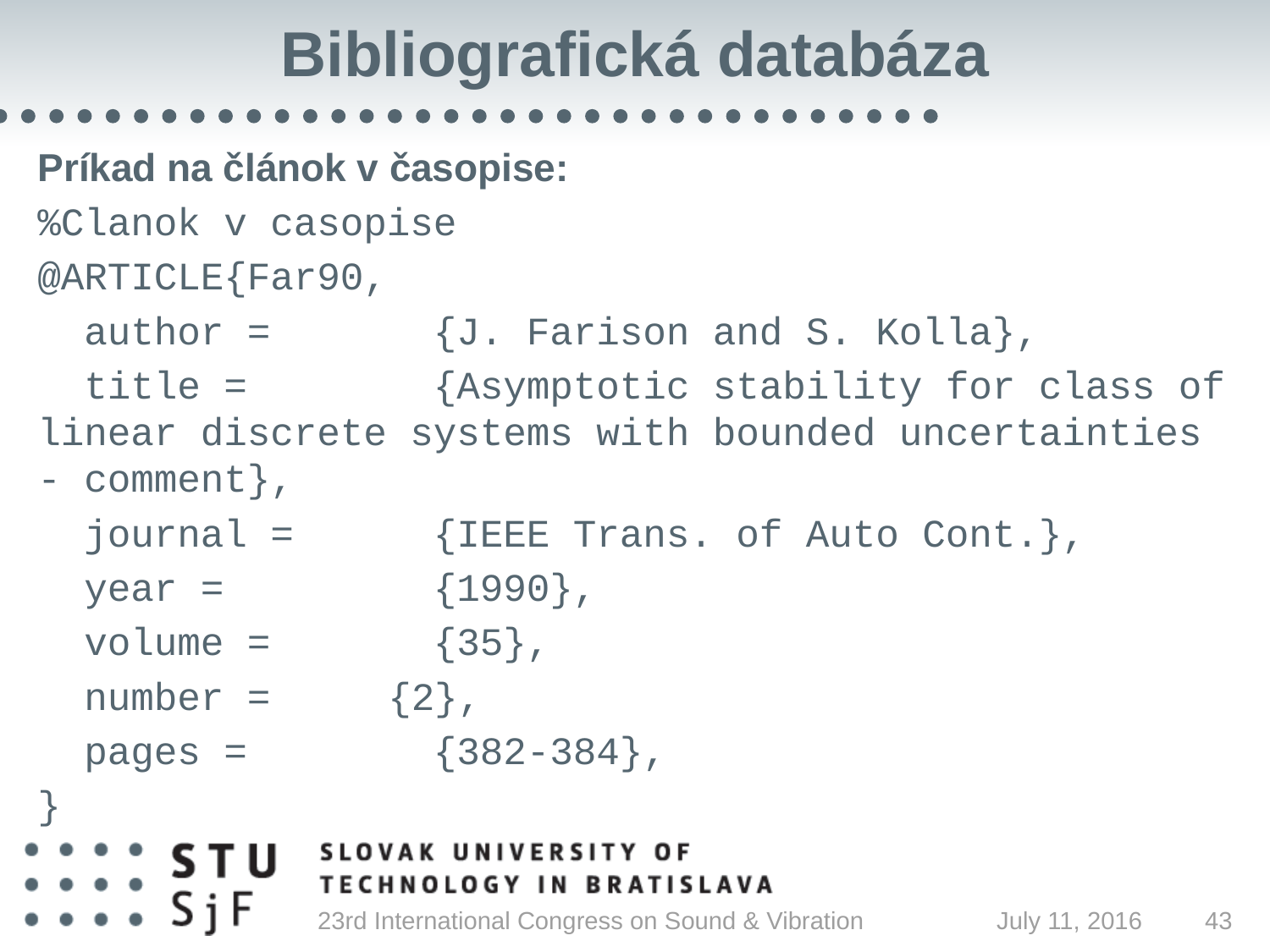

# Bibliografická databáza
Príkad na článok v časopise:
%Clanok v casopise
@ARTICLE{Far90,
  author =       {J. Farison and S. Kolla},
  title =        {Asymptotic stability for class of linear discrete systems with bounded uncertainties - comment},
  journal =      {IEEE Trans. of Auto Cont.},
  year =         {1990},
  volume =       {35},
  number = 	{2},
  pages =        {382-384},
}
23rd International Congress on Sound & Vibration
July 11, 2016
43